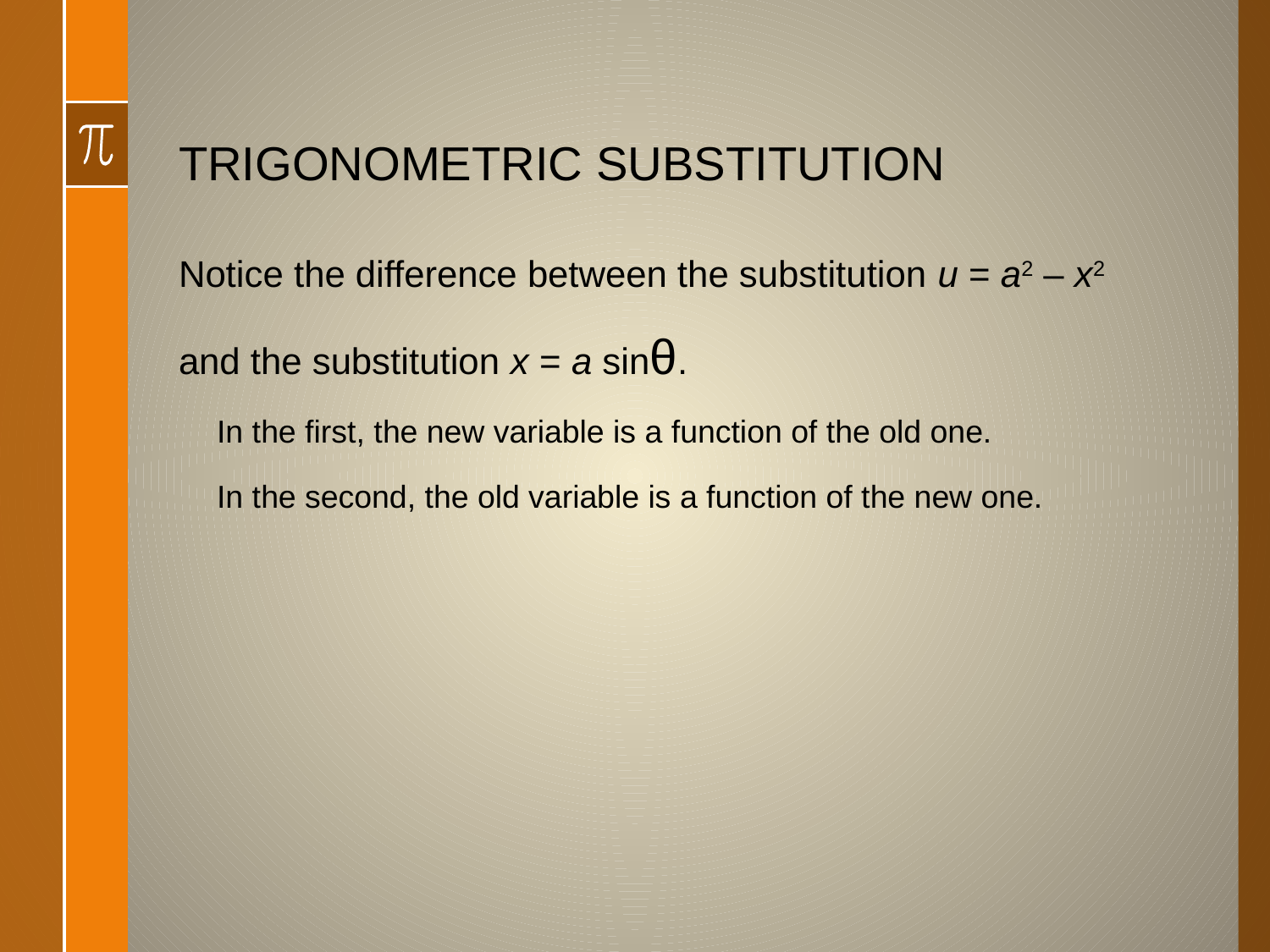

# TRIGONOMETRIC SUBSTITUTION
Notice the difference between the substitution u = a2 – x2 and the substitution x = a sinθ.
In the first, the new variable is a function of the old one.
In the second, the old variable is a function of the new one.